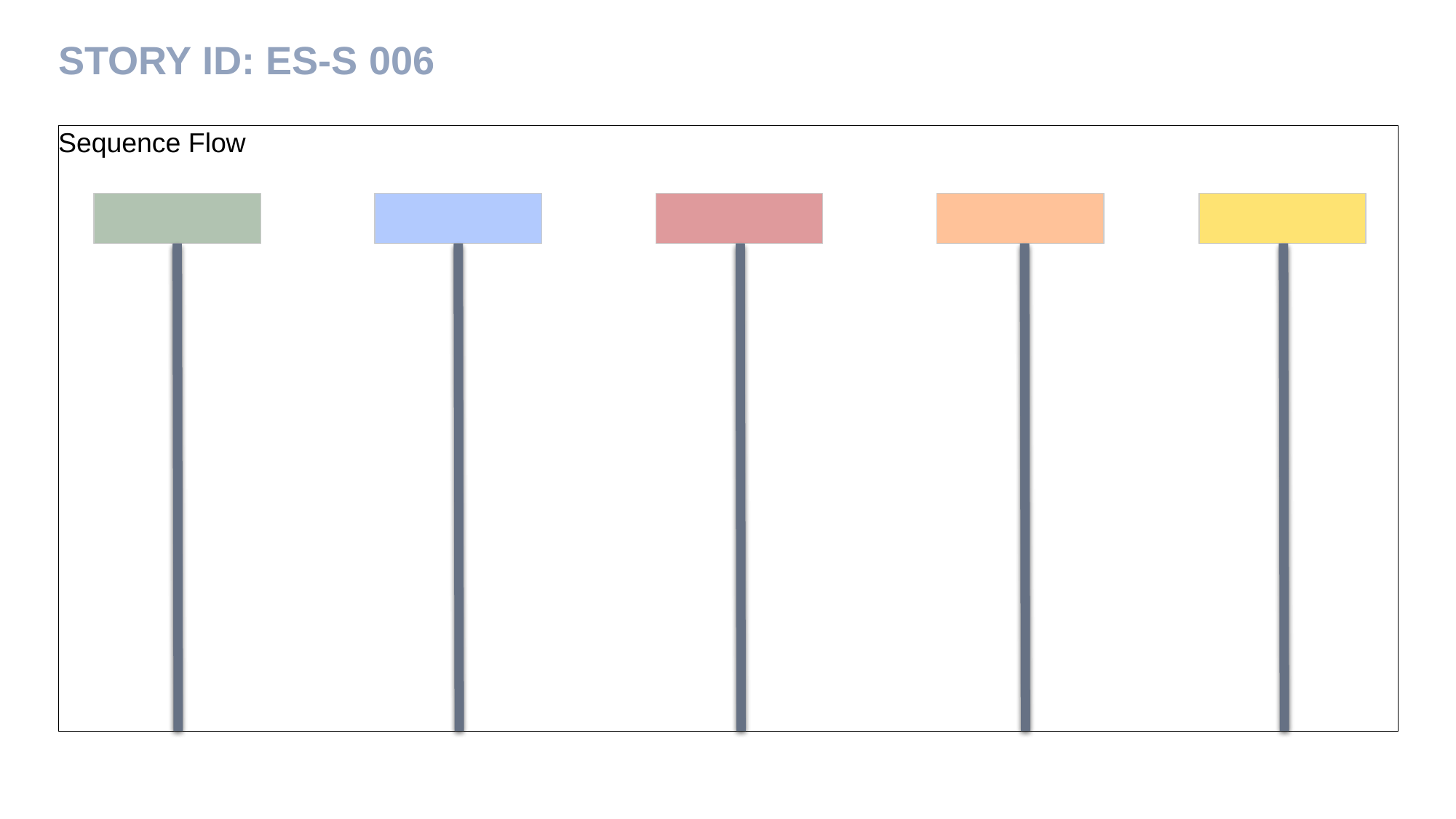

# Story ID: ES-S 006
Sequence Flow